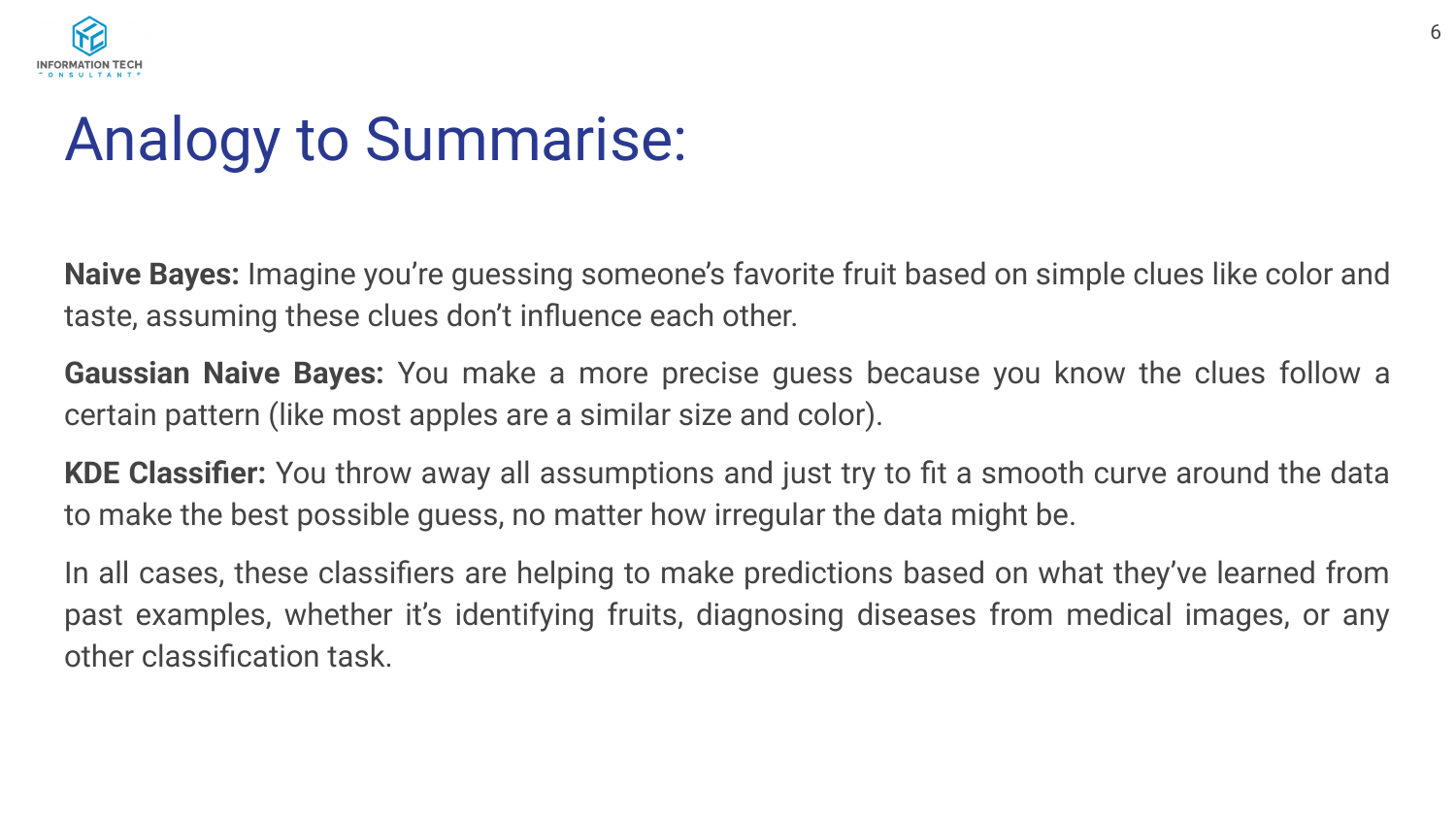

6
# Analogy to Summarise:

Naive Bayes: Imagine you’re guessing someone’s favorite fruit based on simple clues like color and taste, assuming these clues don’t influence each other.
Gaussian Naive Bayes: You make a more precise guess because you know the clues follow a certain pattern (like most apples are a similar size and color).
KDE Classifier: You throw away all assumptions and just try to fit a smooth curve around the data to make the best possible guess, no matter how irregular the data might be.
In all cases, these classifiers are helping to make predictions based on what they’ve learned from past examples, whether it’s identifying fruits, diagnosing diseases from medical images, or any other classification task.